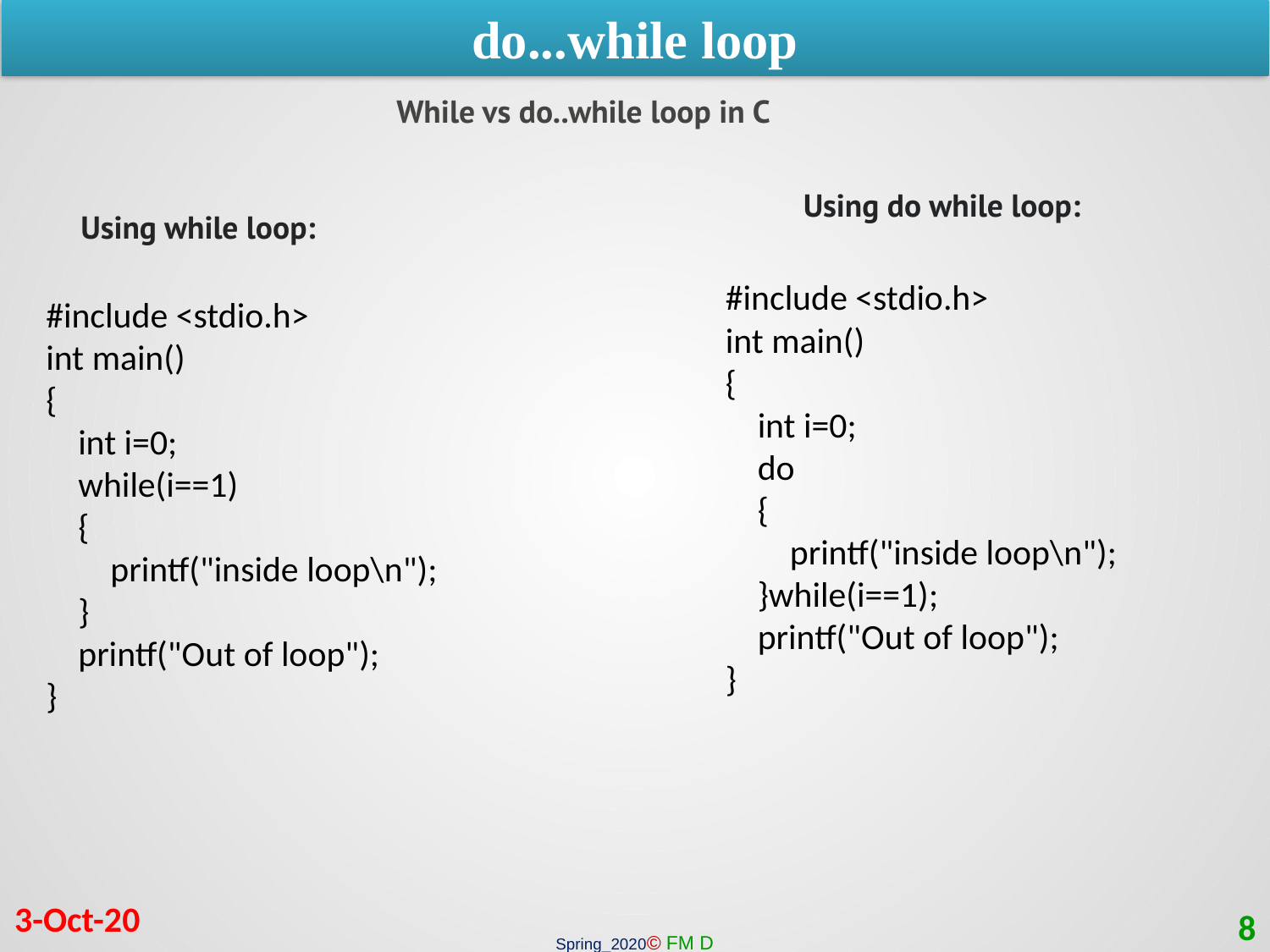

do...while loop
While vs do..while loop in C

Using do while loop:
Using while loop:
#include <stdio.h>
int main()
{
    int i=0;
    do
    {
        printf("inside loop\n");
    }while(i==1);
    printf("Out of loop");
}
#include <stdio.h>
int main()
{
    int i=0;
    while(i==1)
    {
        printf("inside loop\n");
    }
    printf("Out of loop");
}
3-Oct-20
8